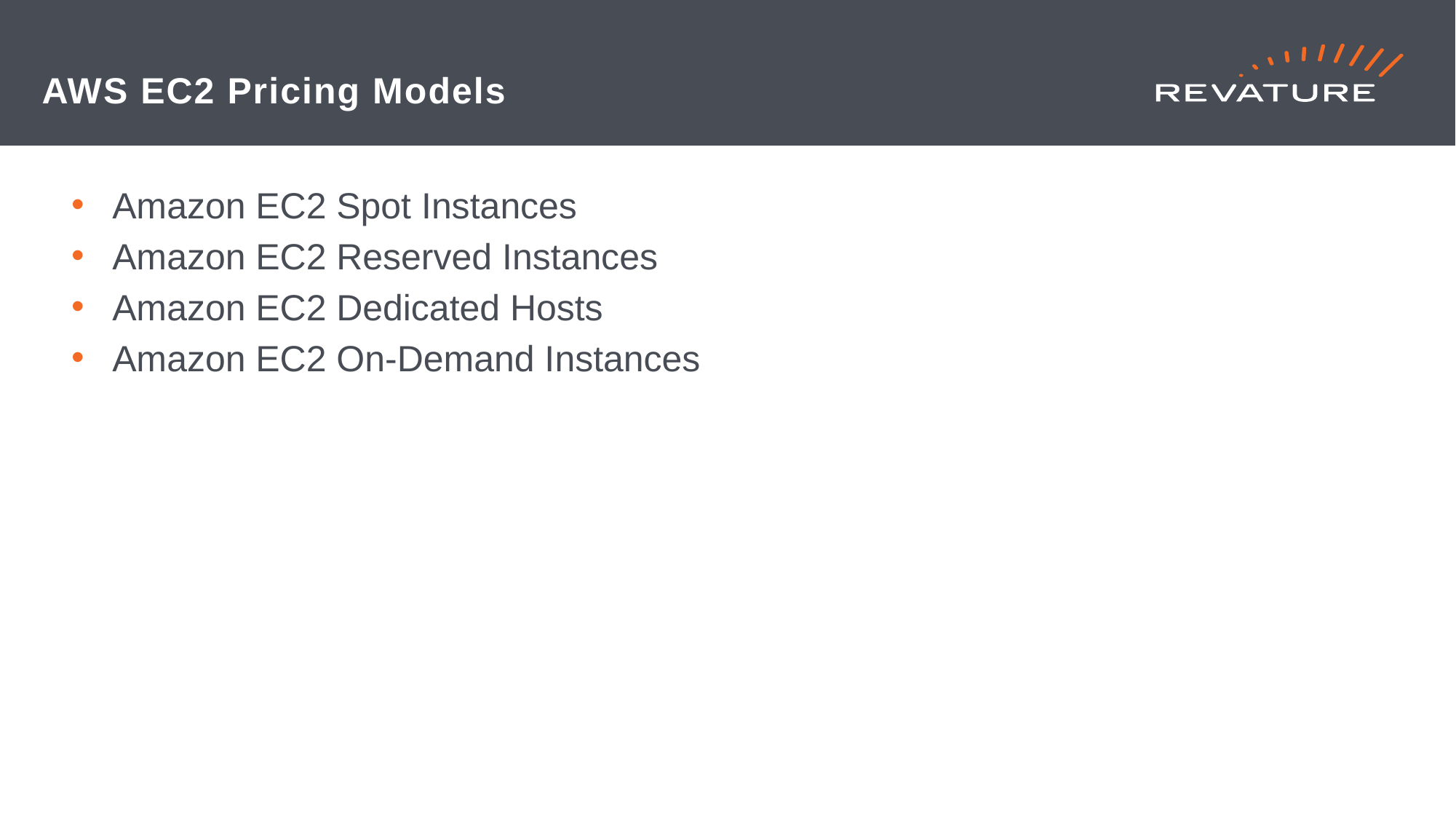

# AWS EC2 Pricing Models
Amazon EC2 Spot Instances
Amazon EC2 Reserved Instances
Amazon EC2 Dedicated Hosts
Amazon EC2 On-Demand Instances